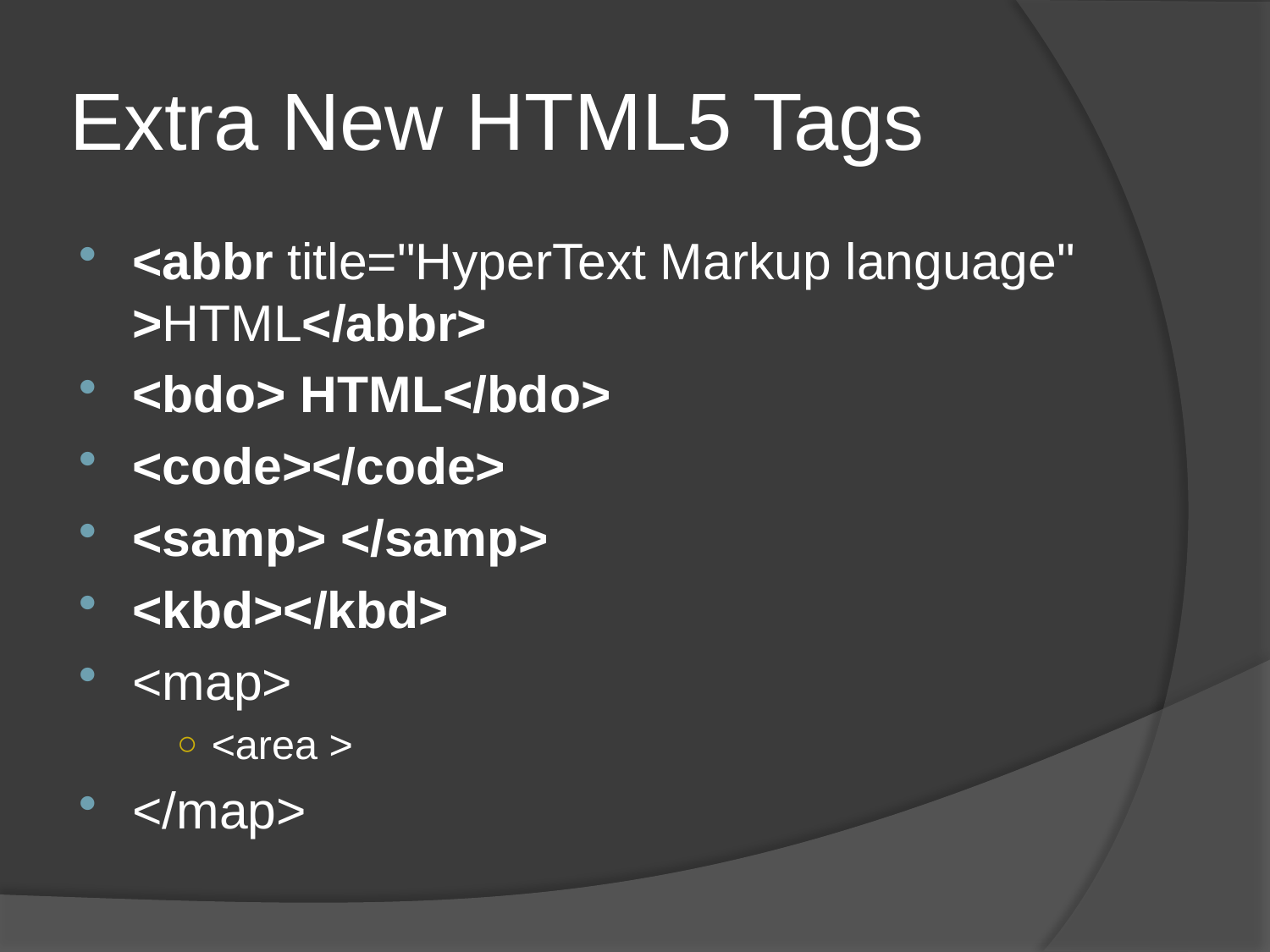

# Extra New HTML5 Tags
<abbr title="HyperText Markup language">HTML</abbr>
<bdo> HTML</bdo>
<code></code>
<samp> </samp>
<kbd></kbd>
<map>
<area >
</map>